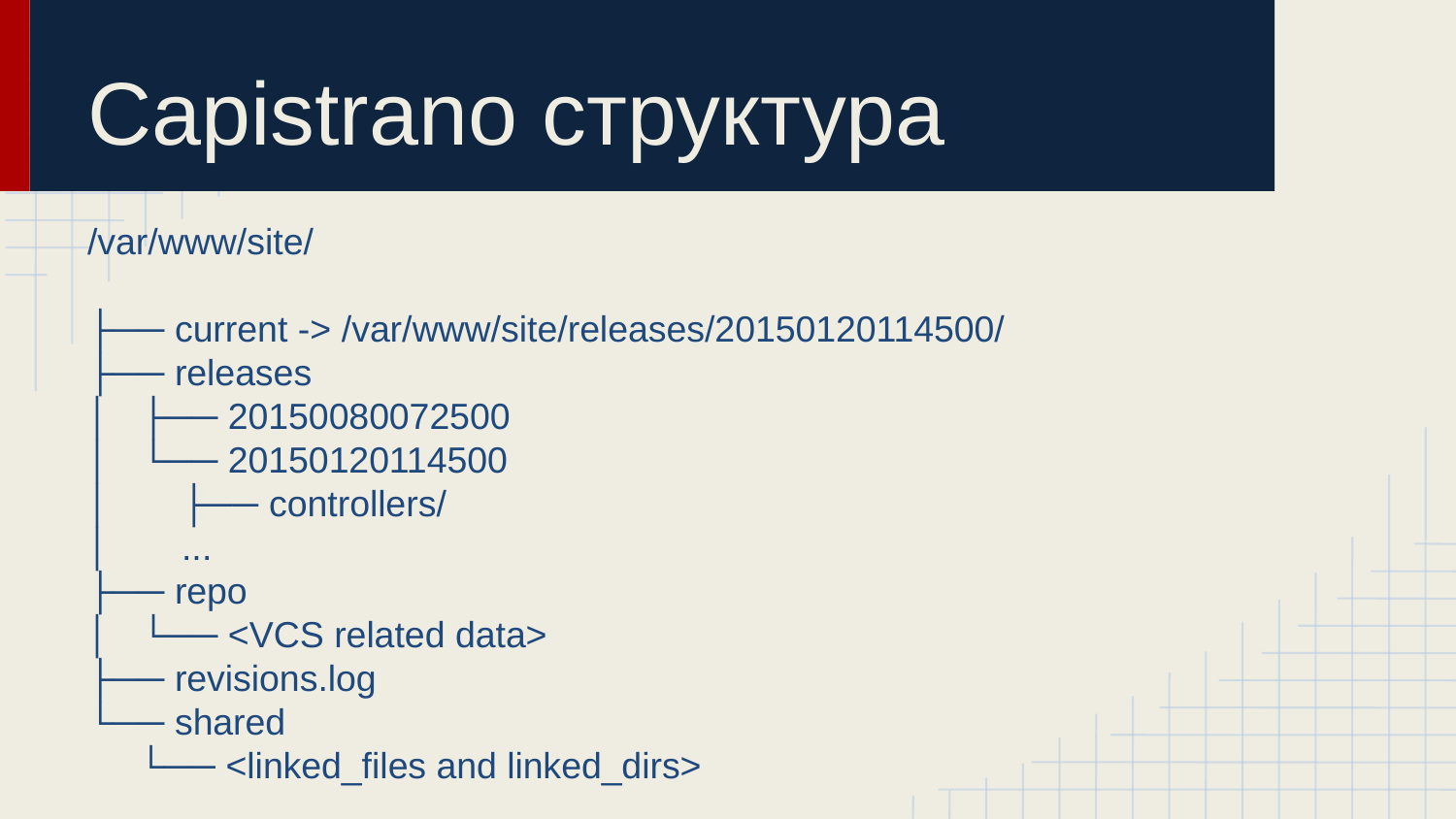

# Capistrano структура
/var/www/site/

├── current -> /var/www/site/releases/20150120114500/
├── releases
│   ├── 20150080072500
│   └── 20150120114500
│       ├── controllers/
│       ...
├── repo
│   └── <VCS related data>
├── revisions.log
└── shared
     └── <linked_files and linked_dirs>